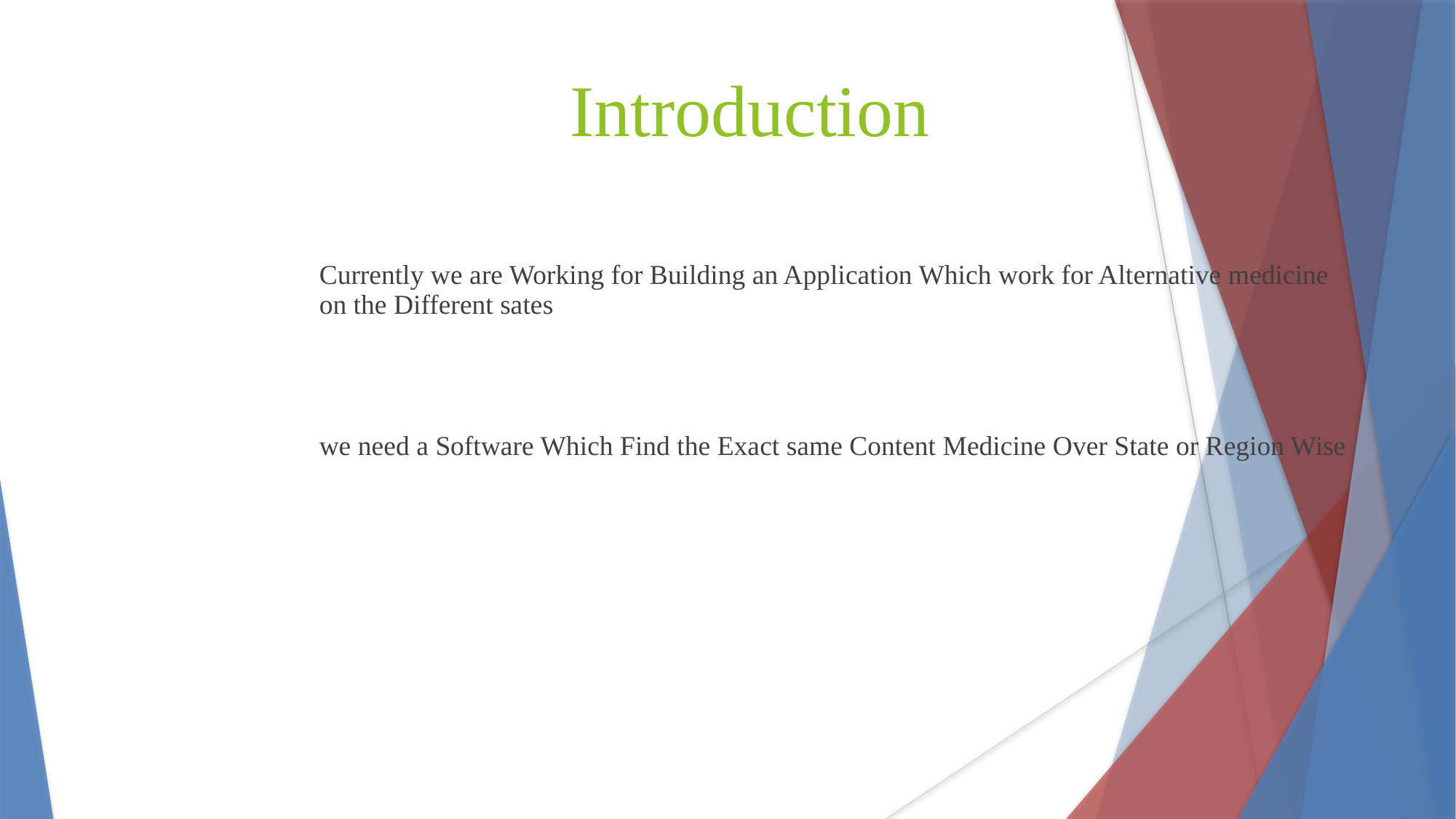

Introduction
Currently we are Working for Building an Application Which work for Alternative medicine on the Different sates

we need a Software Which Find the Exact same Content Medicine Over State or Region Wise